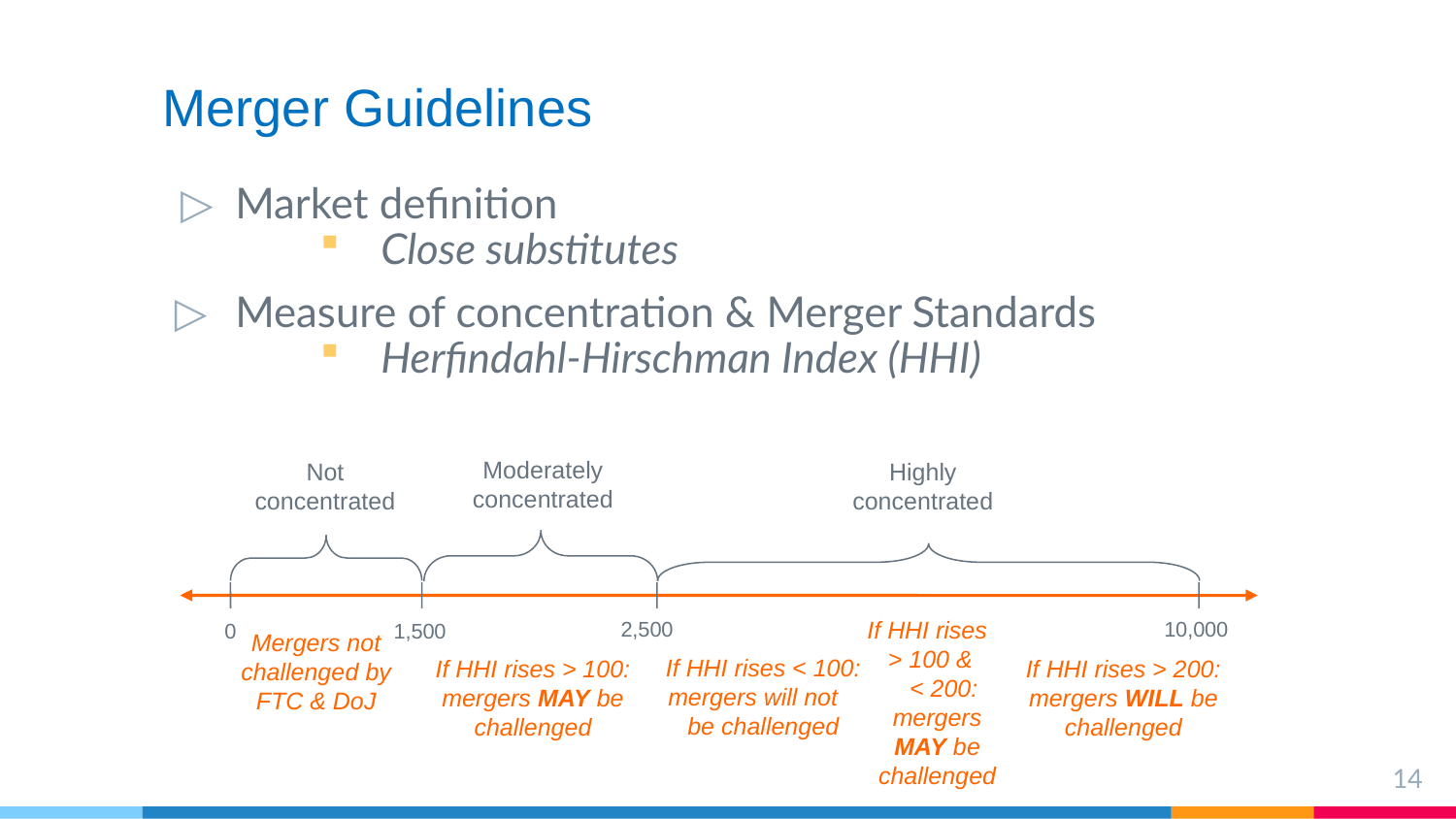

# Merger Guidelines
Market definition
Close substitutes
Measure of concentration & Merger Standards
Herfindahl-Hirschman Index (HHI)

Moderately concentrated
Highly concentrated
Not concentrated

10,000
2,500
0
1,500
If HHI rises       > 100 &        < 200: mergers MAY be challenged
Mergers not challenged by FTC & DoJ
If HHI rises < 100: mergers will not    be challenged
If HHI rises > 200: mergers WILL be challenged
If HHI rises > 100: mergers MAY be challenged
14